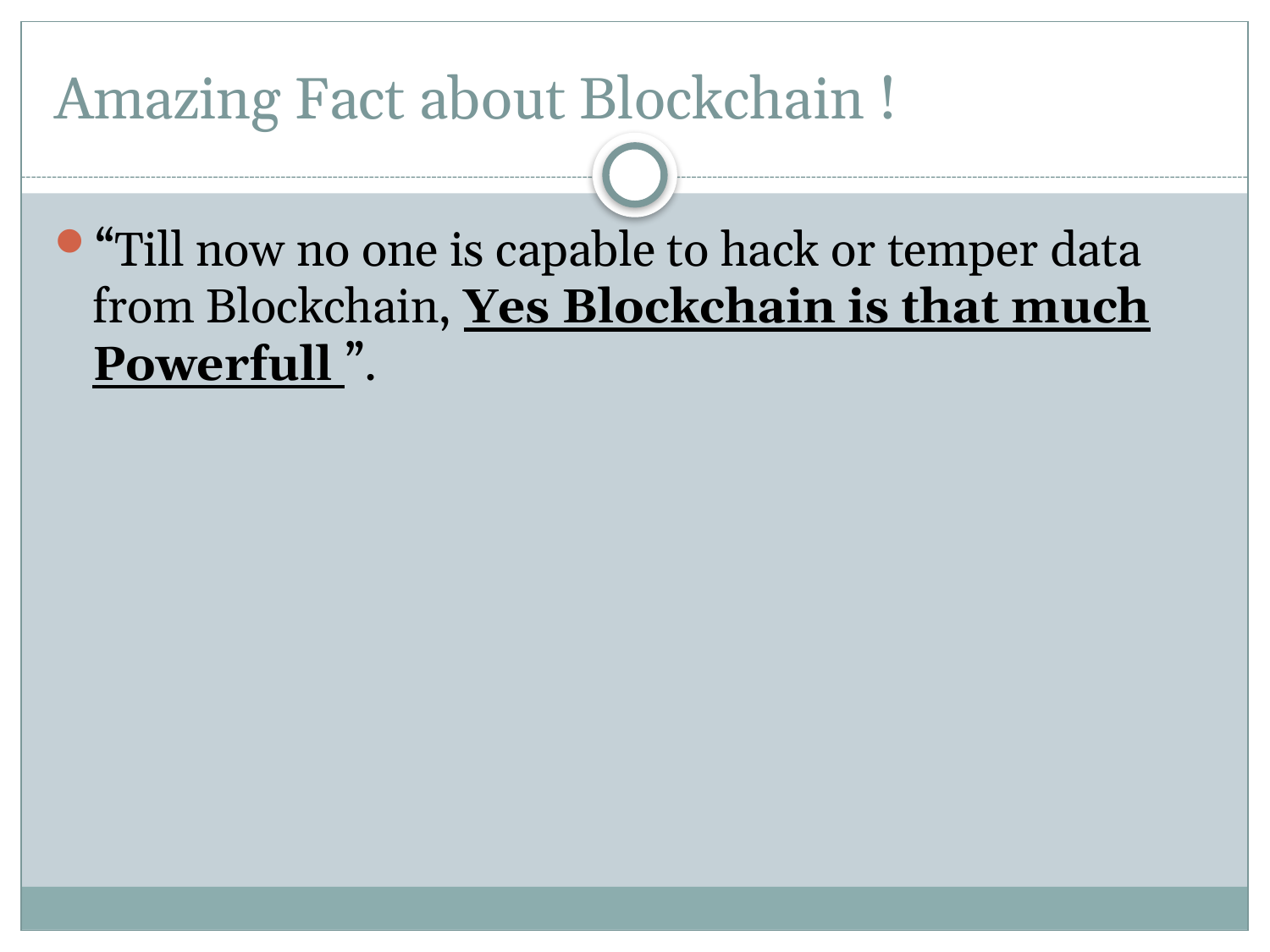

Amazing Fact about Blockchain !
“Till now no one is capable to hack or temper data from Blockchain, Yes Blockchain is that much Powerfull ”.